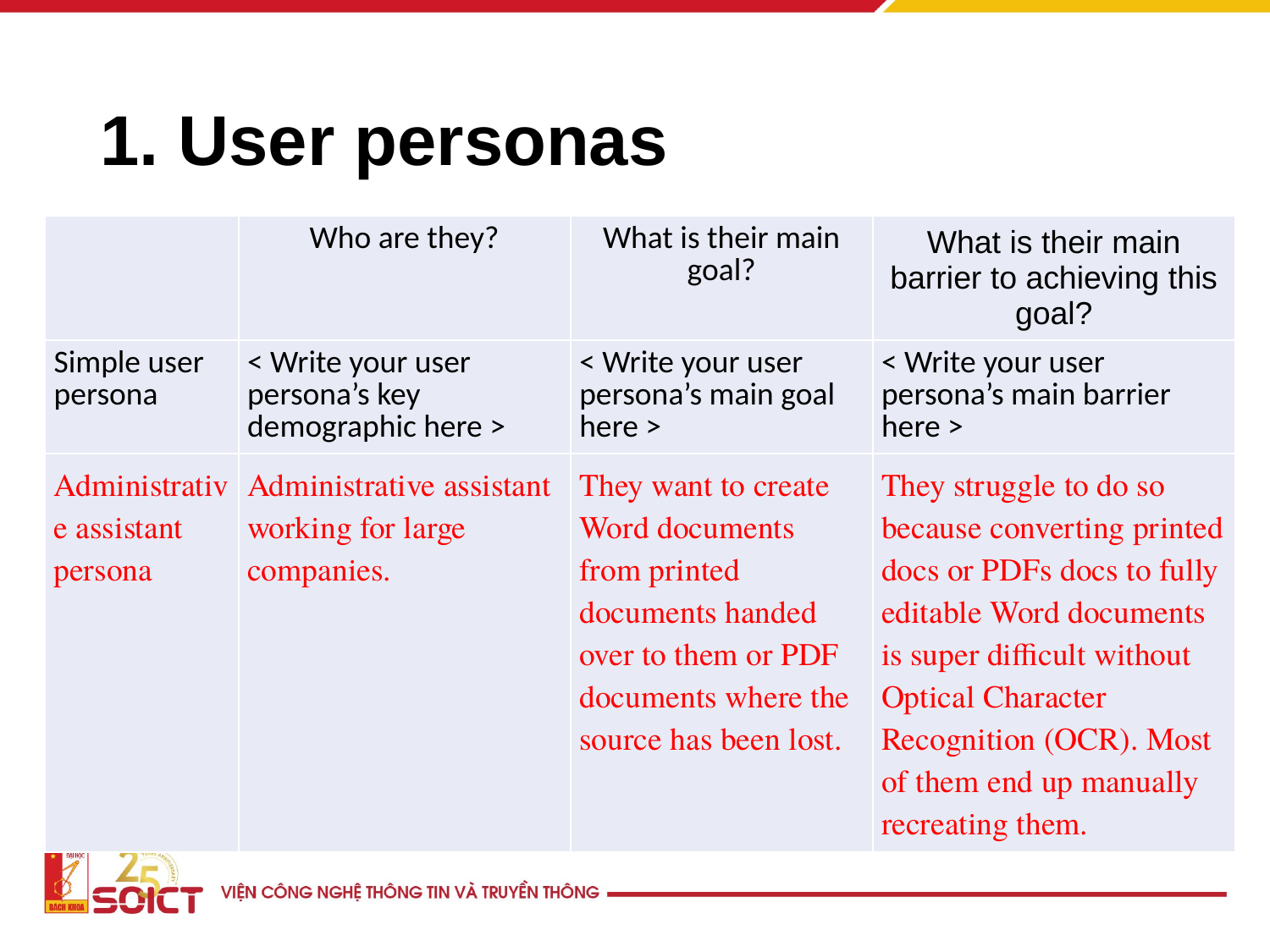

# 1. User personas
|  | Who are they? | What is their main goal? | What is their main barrier to achieving this goal? |
| --- | --- | --- | --- |
| Simple user persona | < Write your user persona’s key demographic here > | < Write your user persona’s main goal here > | < Write your user persona’s main barrier here > |
| Administrative assistant persona | Administrative assistant working for large companies. | They want to create Word documents from printed documents handed over to them or PDF documents where the source has been lost. | They struggle to do so because converting printed docs or PDFs docs to fully editable Word documents is super difficult without Optical Character Recognition (OCR). Most of them end up manually recreating them. |